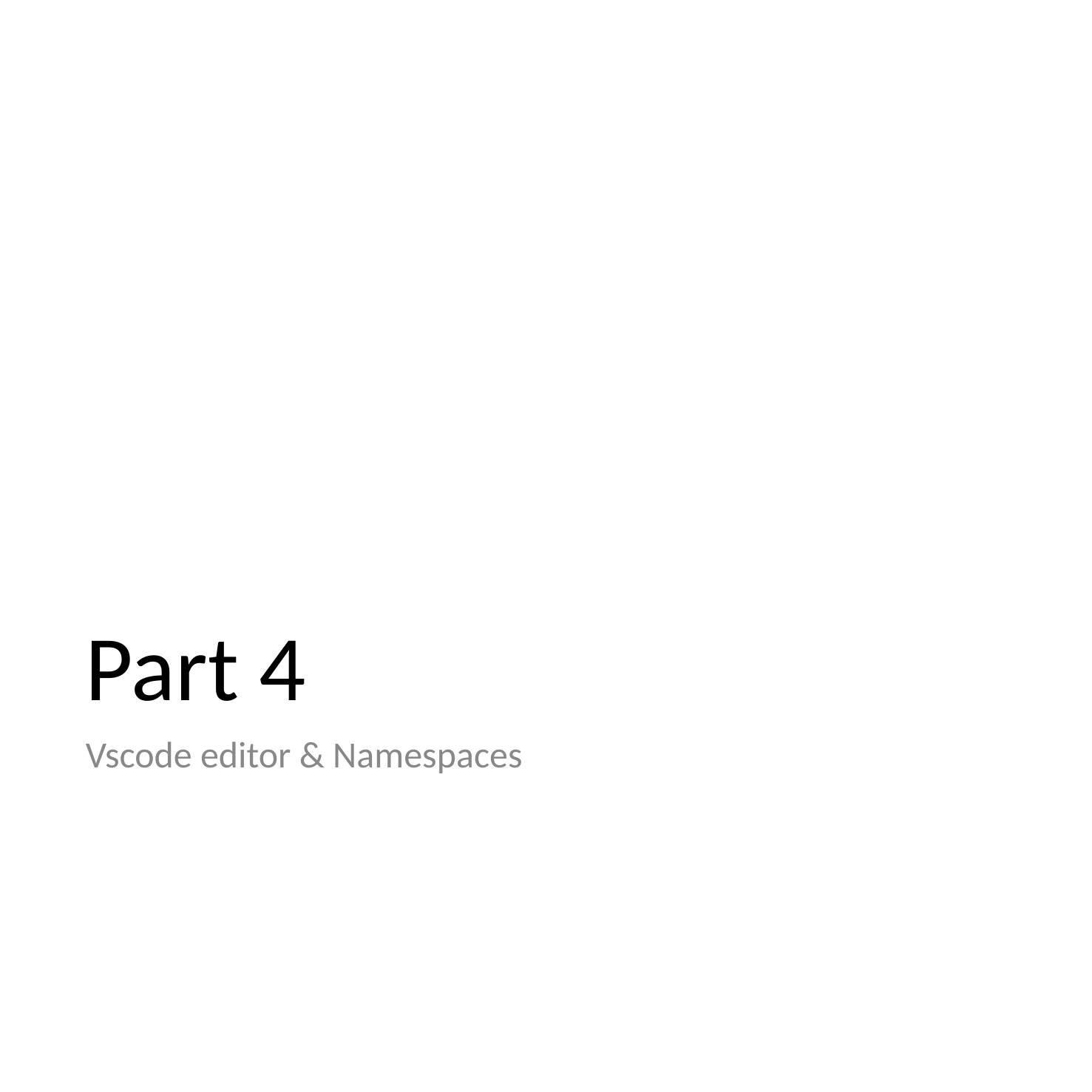

# Part 4
Vscode editor & Namespaces